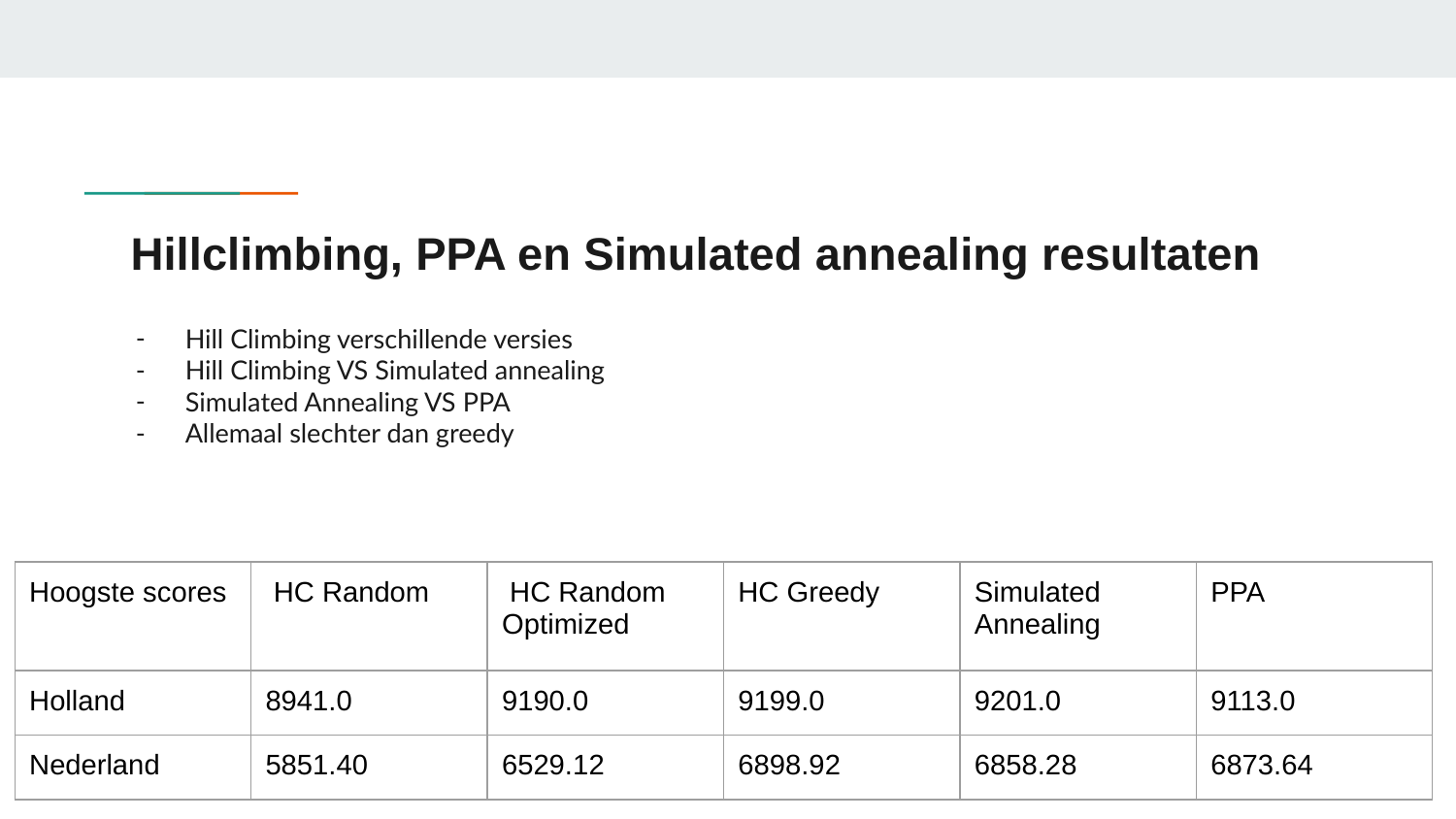

# Hillclimbing, PPA en Simulated annealing resultaten
Hill Climbing verschillende versies
Hill Climbing VS Simulated annealing
Simulated Annealing VS PPA
Allemaal slechter dan greedy
| Hoogste scores | HC Random | HC Random Optimized | HC Greedy | Simulated Annealing | PPA |
| --- | --- | --- | --- | --- | --- |
| Holland | 8941.0 | 9190.0 | 9199.0 | 9201.0 | 9113.0 |
| Nederland | 5851.40 | 6529.12 | 6898.92 | 6858.28 | 6873.64 |